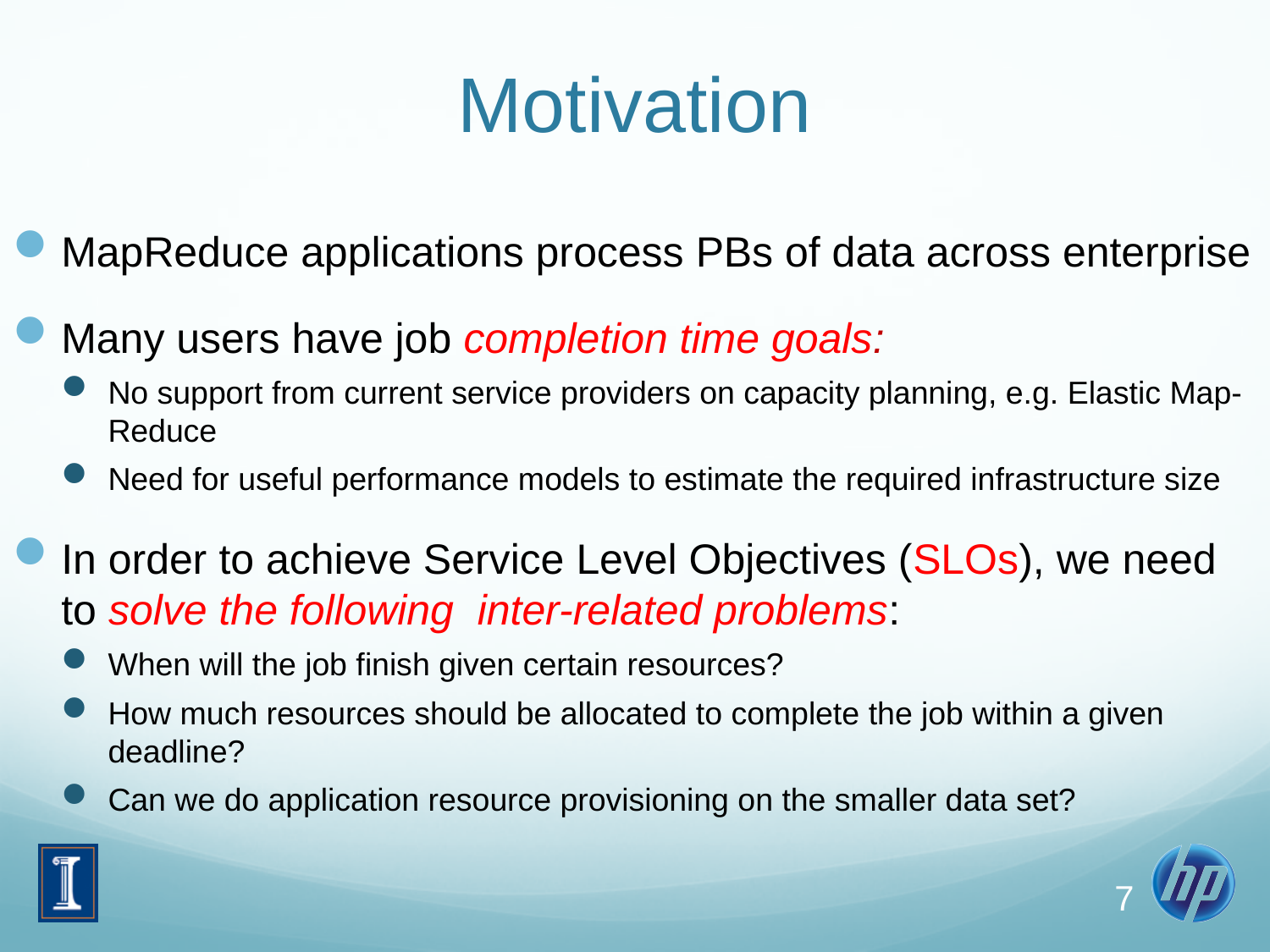

# Motivation
MapReduce applications process PBs of data across enterprise
Many users have job completion time goals:
No support from current service providers on capacity planning, e.g. Elastic Map-Reduce
Need for useful performance models to estimate the required infrastructure size
In order to achieve Service Level Objectives (SLOs), we need to solve the following  inter-related problems:
When will the job finish given certain resources?
How much resources should be allocated to complete the job within a given deadline?
Can we do application resource provisioning on the smaller data set?

7